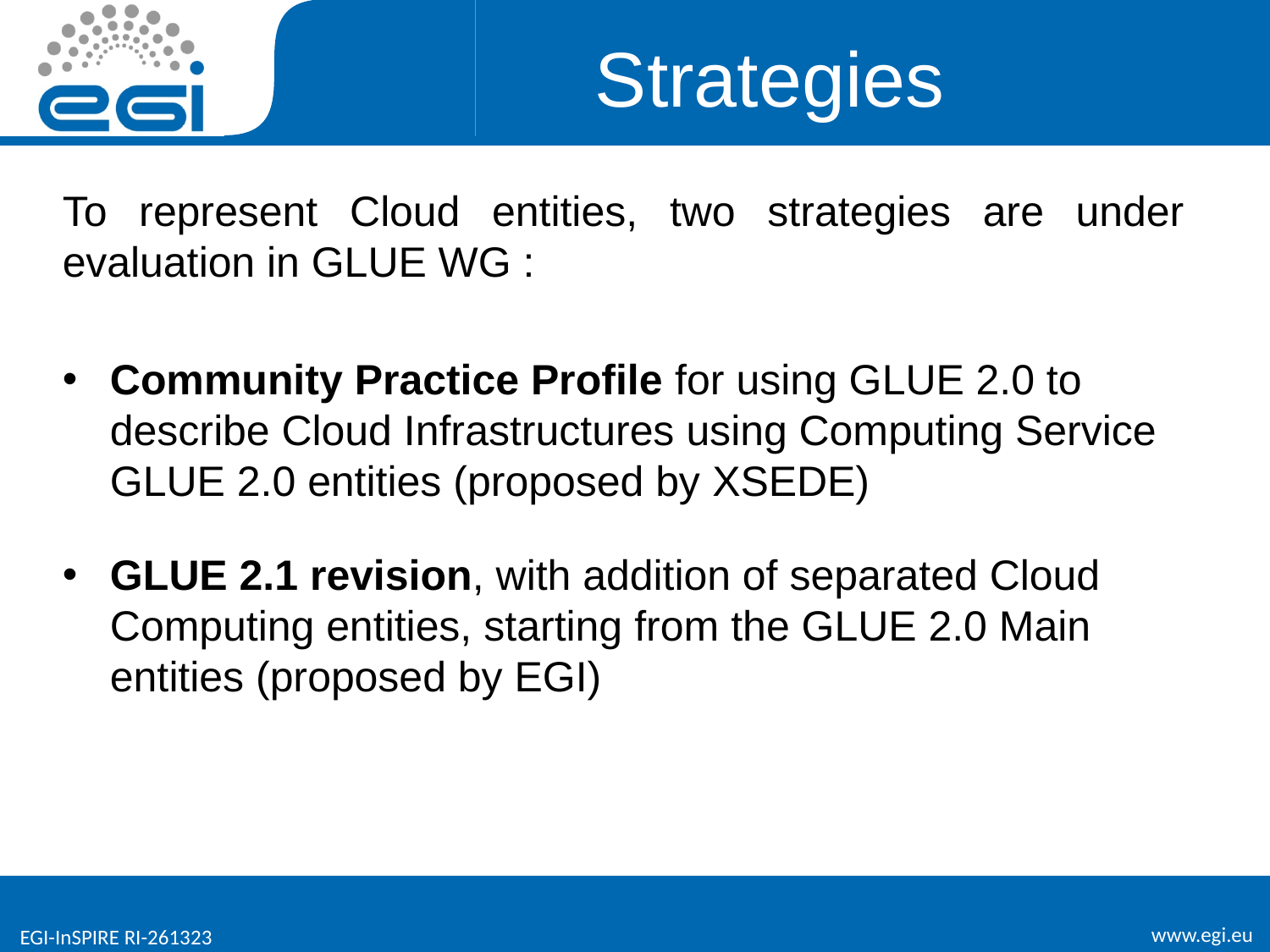

# Strategies
To represent Cloud entities, two strategies are under evaluation in GLUE WG :

Community Practice Profile for using GLUE 2.0 to describe Cloud Infrastructures using Computing Service GLUE 2.0 entities (proposed by XSEDE)

GLUE 2.1 revision, with addition of separated Cloud Computing entities, starting from the GLUE 2.0 Main entities (proposed by EGI)